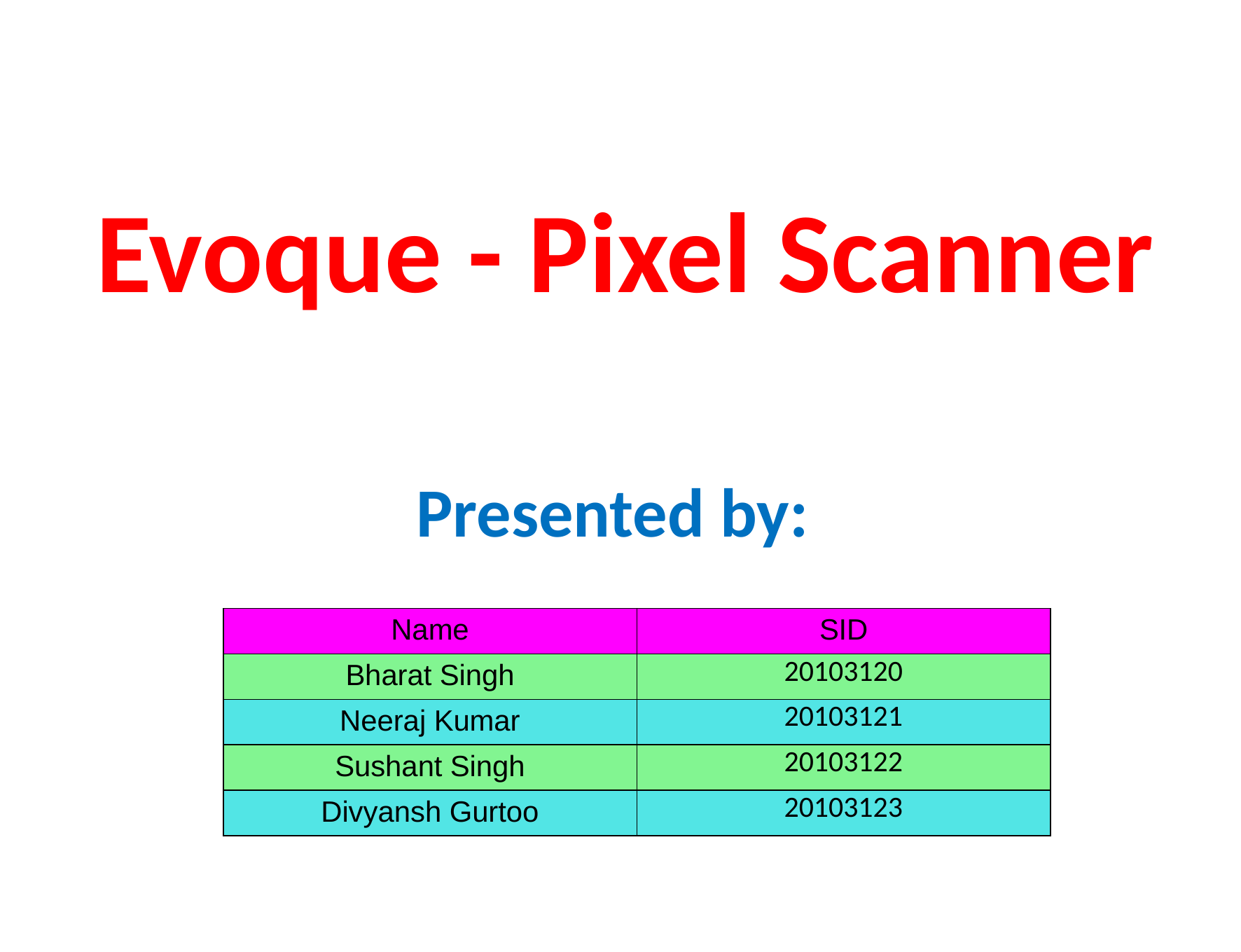

Evoque - Pixel Scanner
Presented by:
| Name | SID |
| --- | --- |
| Bharat Singh | 20103120 |
| Neeraj Kumar | 20103121 |
| Sushant Singh | 20103122 |
| Divyansh Gurtoo | 20103123 |